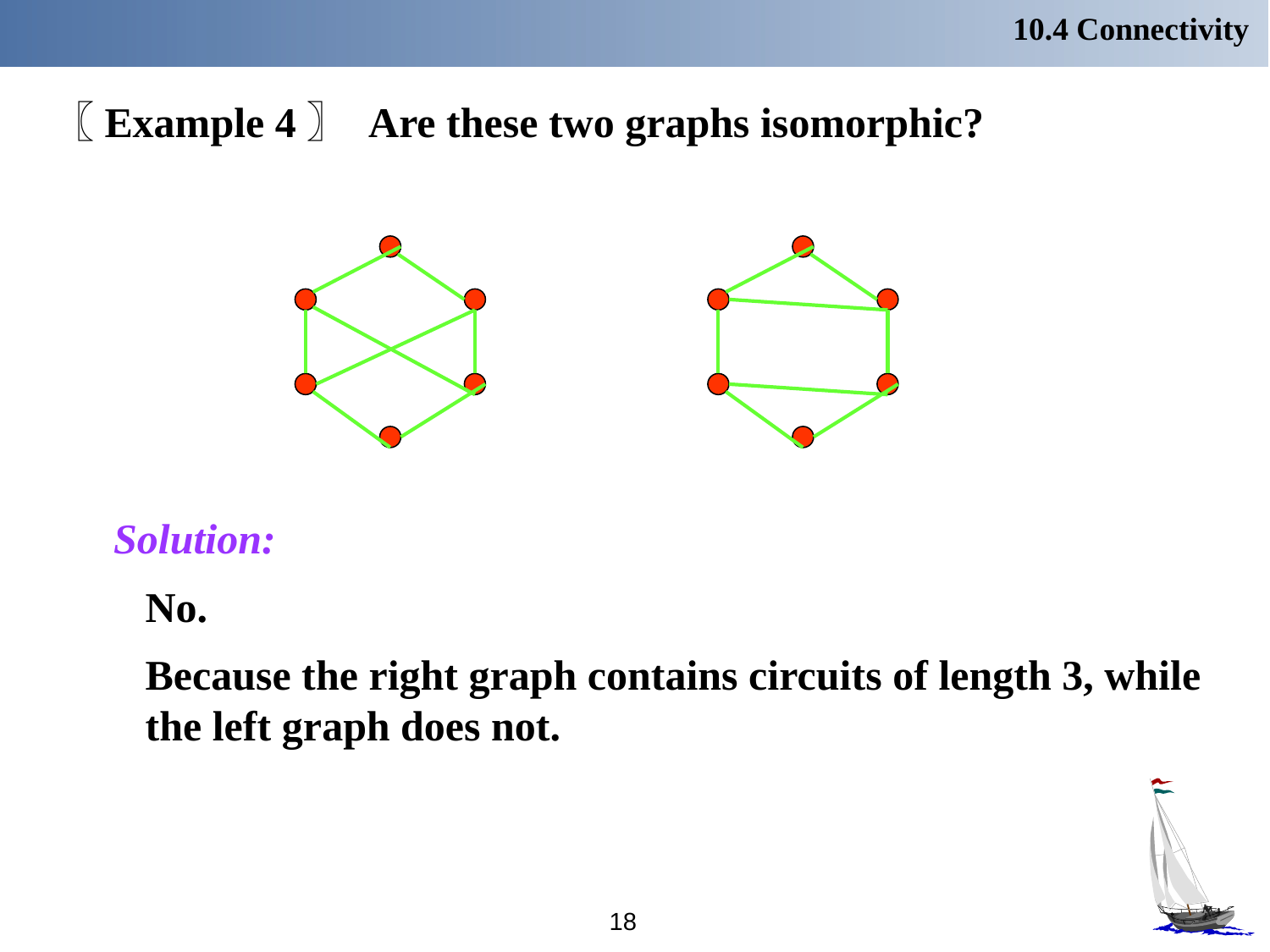

10.4 Connectivity
〖Example 4〗 Are these two graphs isomorphic?

   Solution:
      No.
      Because the right graph contains circuits of length 3, while the left graph does not.
18